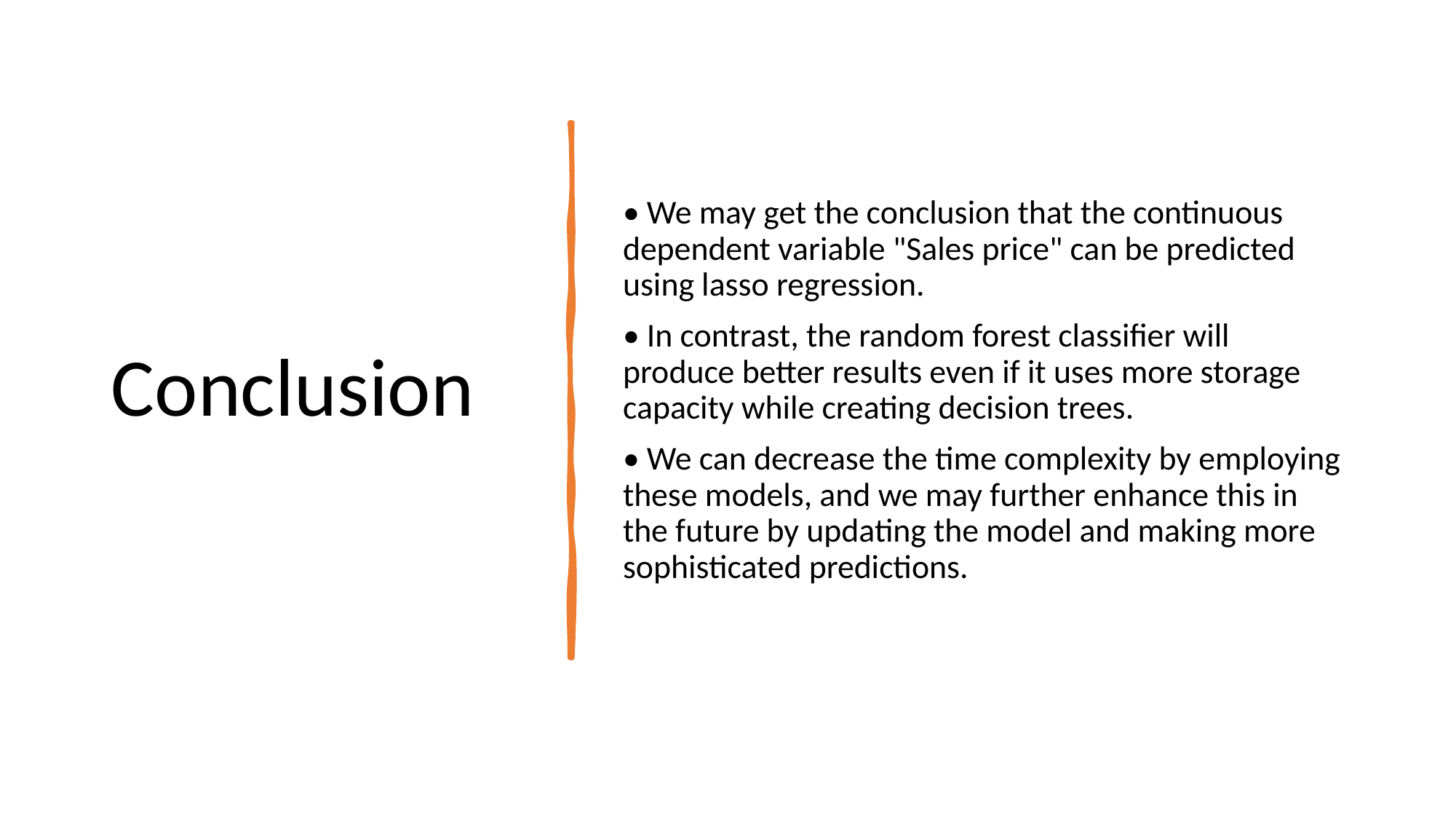

# Conclusion
• We may get the conclusion that the continuous dependent variable "Sales price" can be predicted using lasso regression.
• In contrast, the random forest classifier will produce better results even if it uses more storage capacity while creating decision trees.
• We can decrease the time complexity by employing these models, and we may further enhance this in the future by updating the model and making more sophisticated predictions.